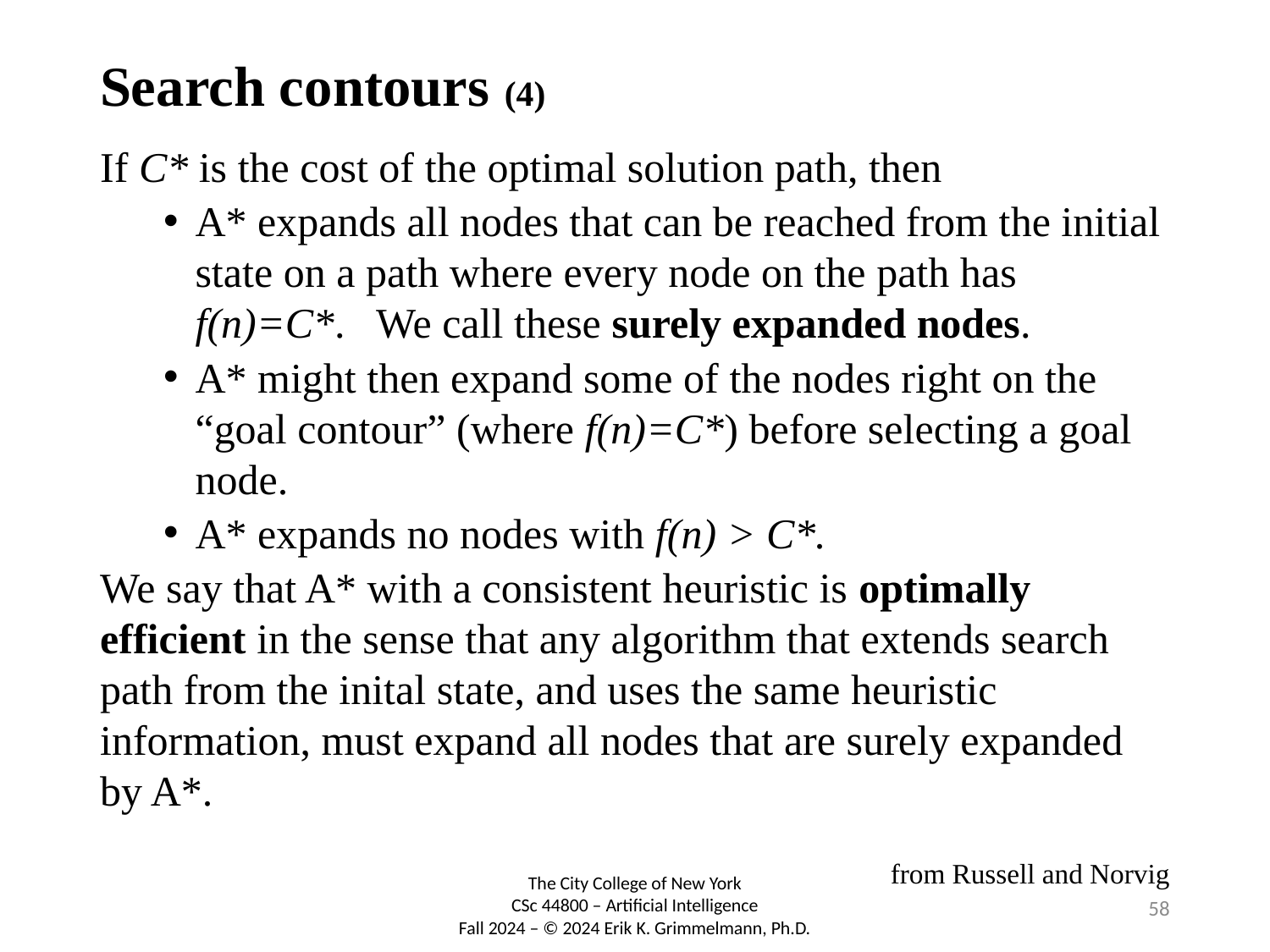

# Search contours (4)
If C* is the cost of the optimal solution path, then
A* expands all nodes that can be reached from the initial state on a path where every node on the path has f(n)=C*.   We call these surely expanded nodes.
A* might then expand some of the nodes right on the “goal contour” (where f(n)=C*) before selecting a goal node.
A* expands no nodes with f(n) > C*.
We say that A* with a consistent heuristic is optimally efficient in the sense that any algorithm that extends search path from the inital state, and uses the same heuristic information, must expand all nodes that are surely expanded by A*.

from Russell and Norvig
58